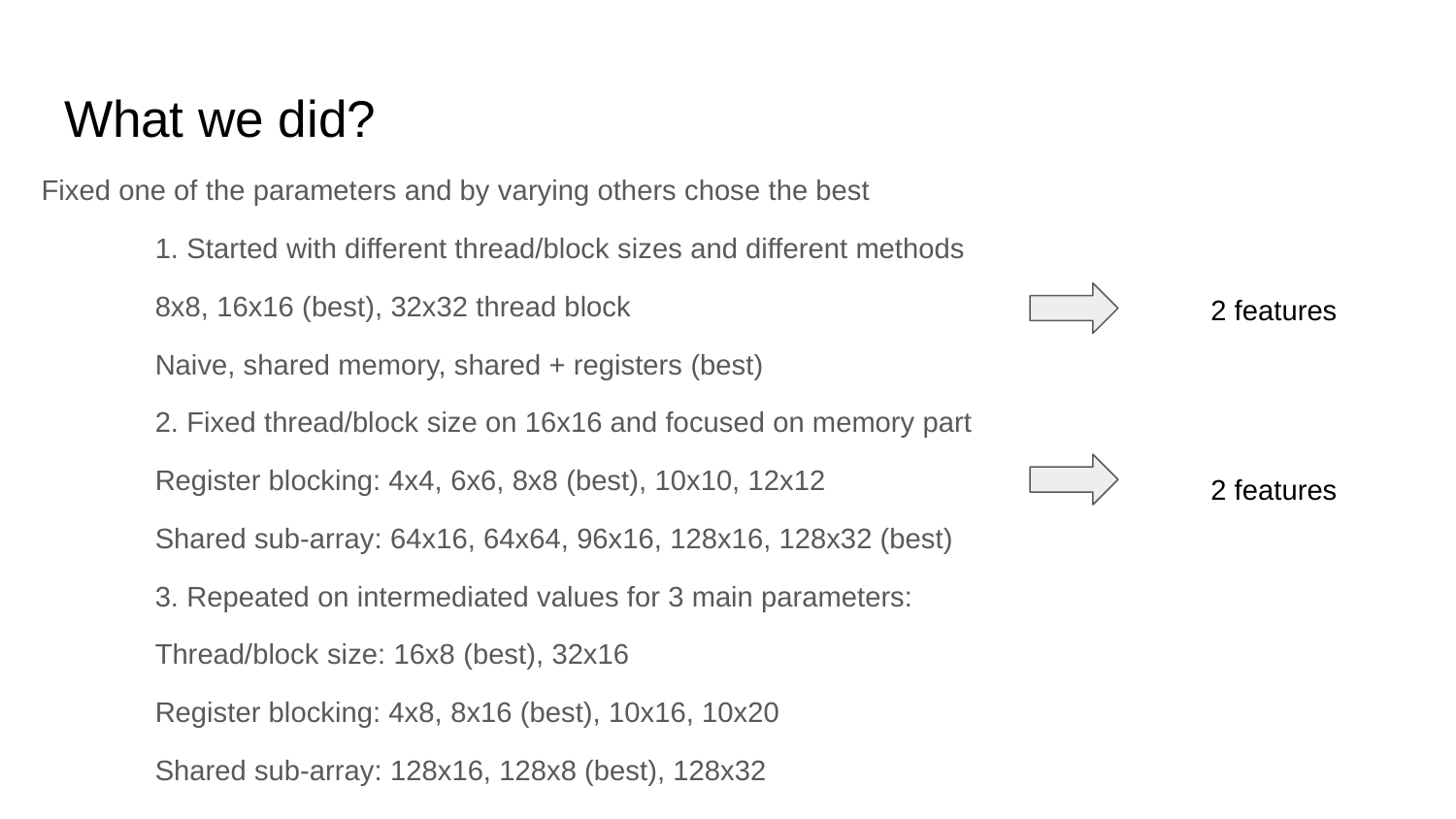

# What we did?
Fixed one of the parameters and by varying others chose the best
	1. Started with different thread/block sizes and different methods
		8x8, 16x16 (best), 32x32 thread block
		Naive, shared memory, shared + registers (best)
	2. Fixed thread/block size on 16x16 and focused on memory part
		Register blocking: 4x4, 6x6, 8x8 (best), 10x10, 12x12
		Shared sub-array: 64x16, 64x64, 96x16, 128x16, 128x32 (best)
	3. Repeated on intermediated values for 3 main parameters:
		Thread/block size: 16x8 (best), 32x16
		Register blocking: 4x8, 8x16 (best), 10x16, 10x20
		Shared sub-array: 128x16, 128x8 (best), 128x32
2 features

2 features